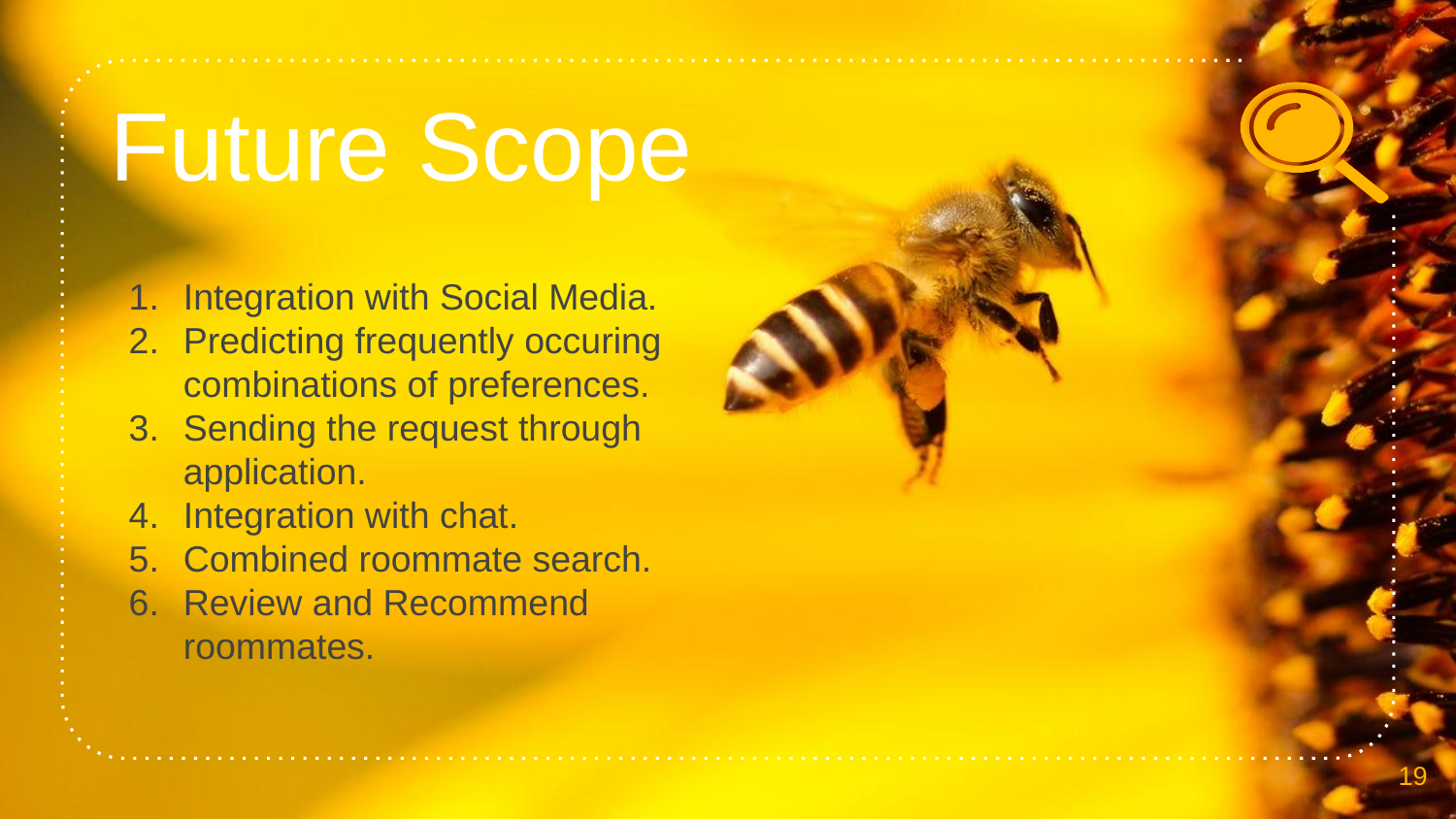

Future Scope
Integration with Social Media.
Predicting frequently occuring combinations of preferences.
Sending the request through application.
Integration with chat.
Combined roommate search.
Review and Recommend roommates.
19